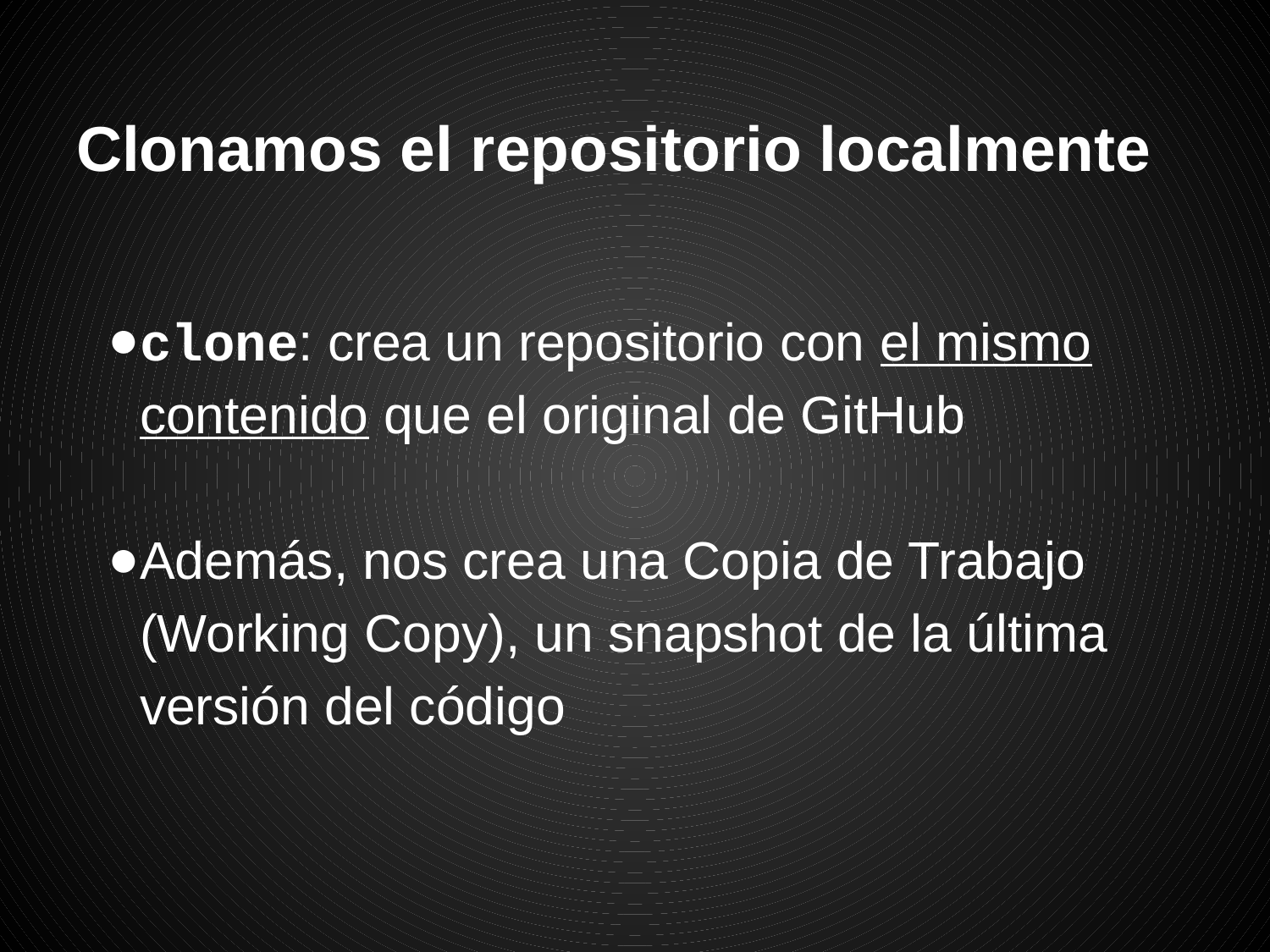

# Clonamos el repositorio localmente

clone: crea un repositorio con el mismo contenido que el original de GitHub

Además, nos crea una Copia de Trabajo (Working Copy), un snapshot de la última versión del código